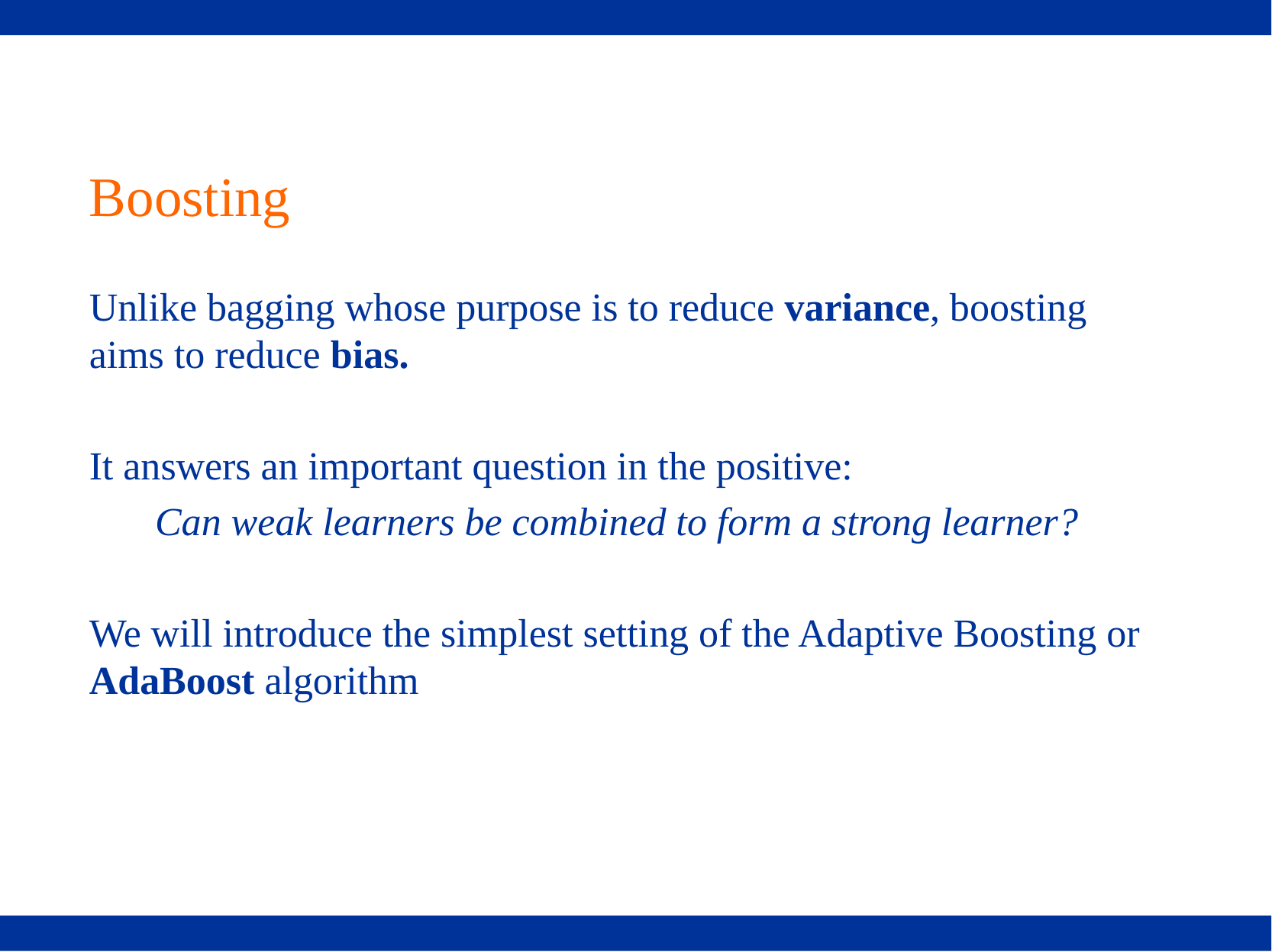

# Boosting
Unlike bagging whose purpose is to reduce variance, boosting aims to reduce bias.

It answers an important question in the positive:
Can weak learners be combined to form a strong learner?

We will introduce the simplest setting of the Adaptive Boosting or AdaBoost algorithm